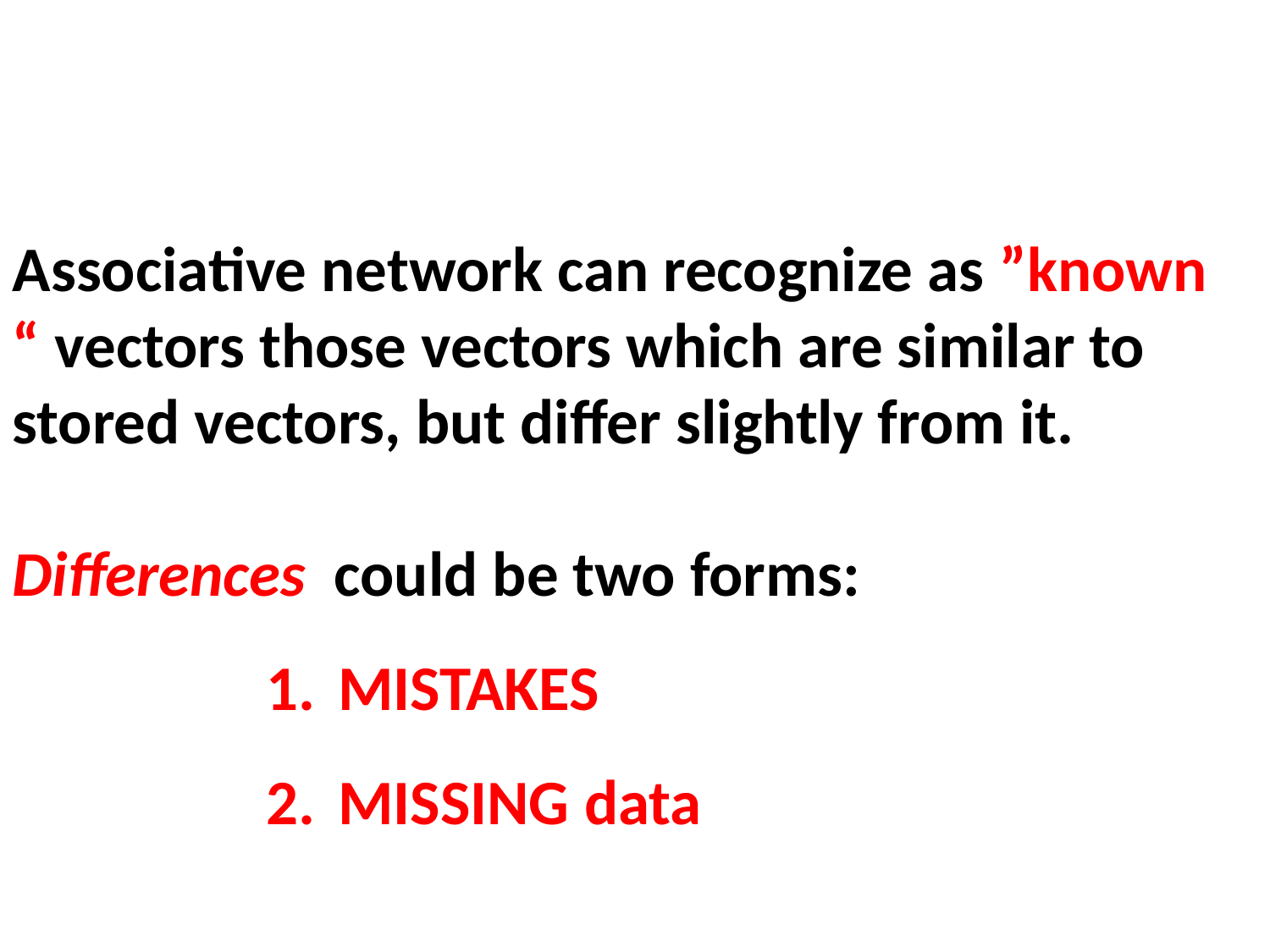

Associative network can recognize as ”known “ vectors those vectors which are similar to stored vectors, but differ slightly from it.

Differences  could be two forms:
MISTAKES
MISSING data